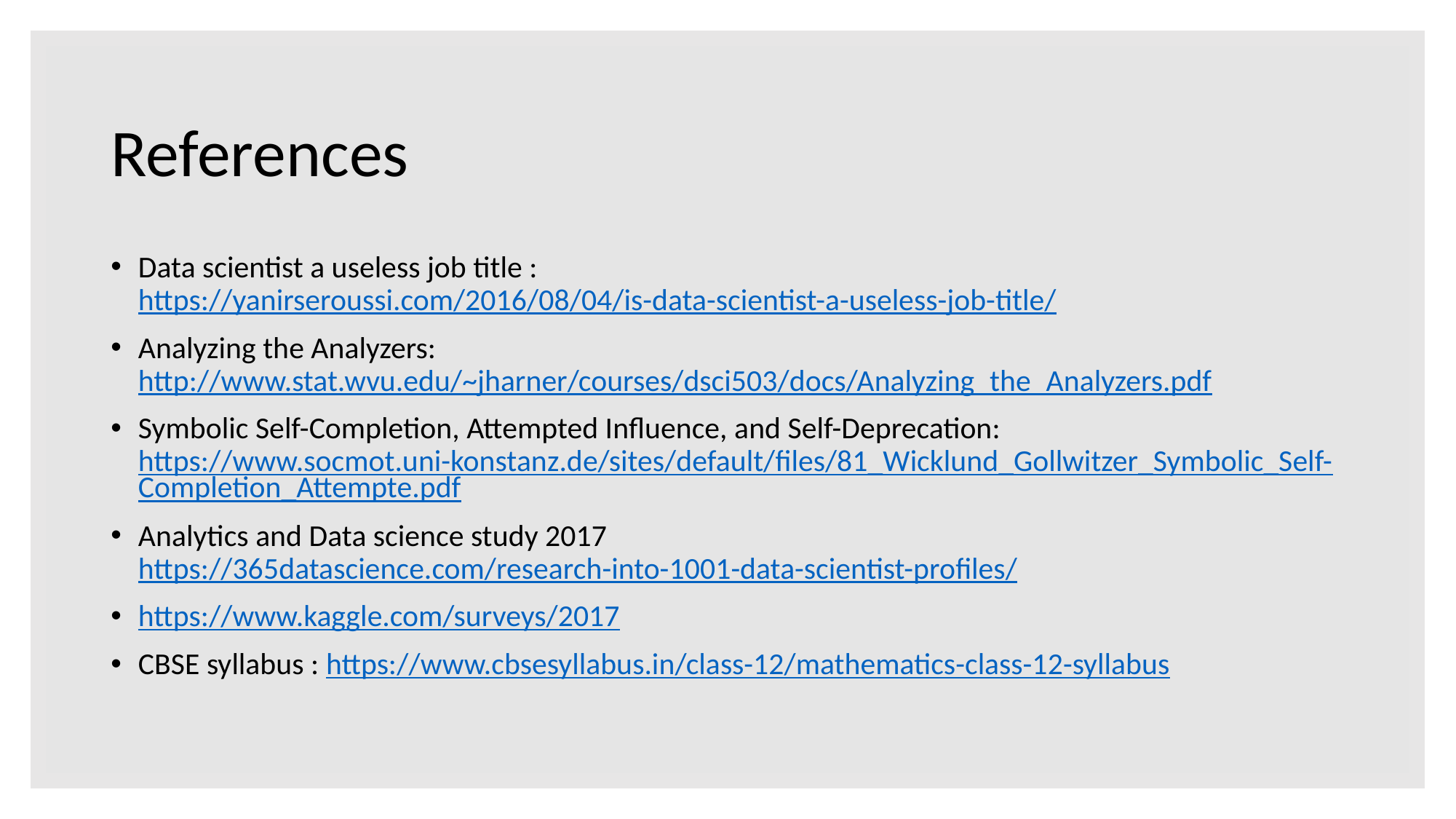

# References
Data scientist a useless job title : https://yanirseroussi.com/2016/08/04/is-data-scientist-a-useless-job-title/
Analyzing the Analyzers: http://www.stat.wvu.edu/~jharner/courses/dsci503/docs/Analyzing_the_Analyzers.pdf
Symbolic Self-Completion, Attempted Influence, and Self-Deprecation: https://www.socmot.uni-konstanz.de/sites/default/files/81_Wicklund_Gollwitzer_Symbolic_Self-Completion_Attempte.pdf
Analytics and Data science study 2017 https://365datascience.com/research-into-1001-data-scientist-profiles/
https://www.kaggle.com/surveys/2017
CBSE syllabus : https://www.cbsesyllabus.in/class-12/mathematics-class-12-syllabus